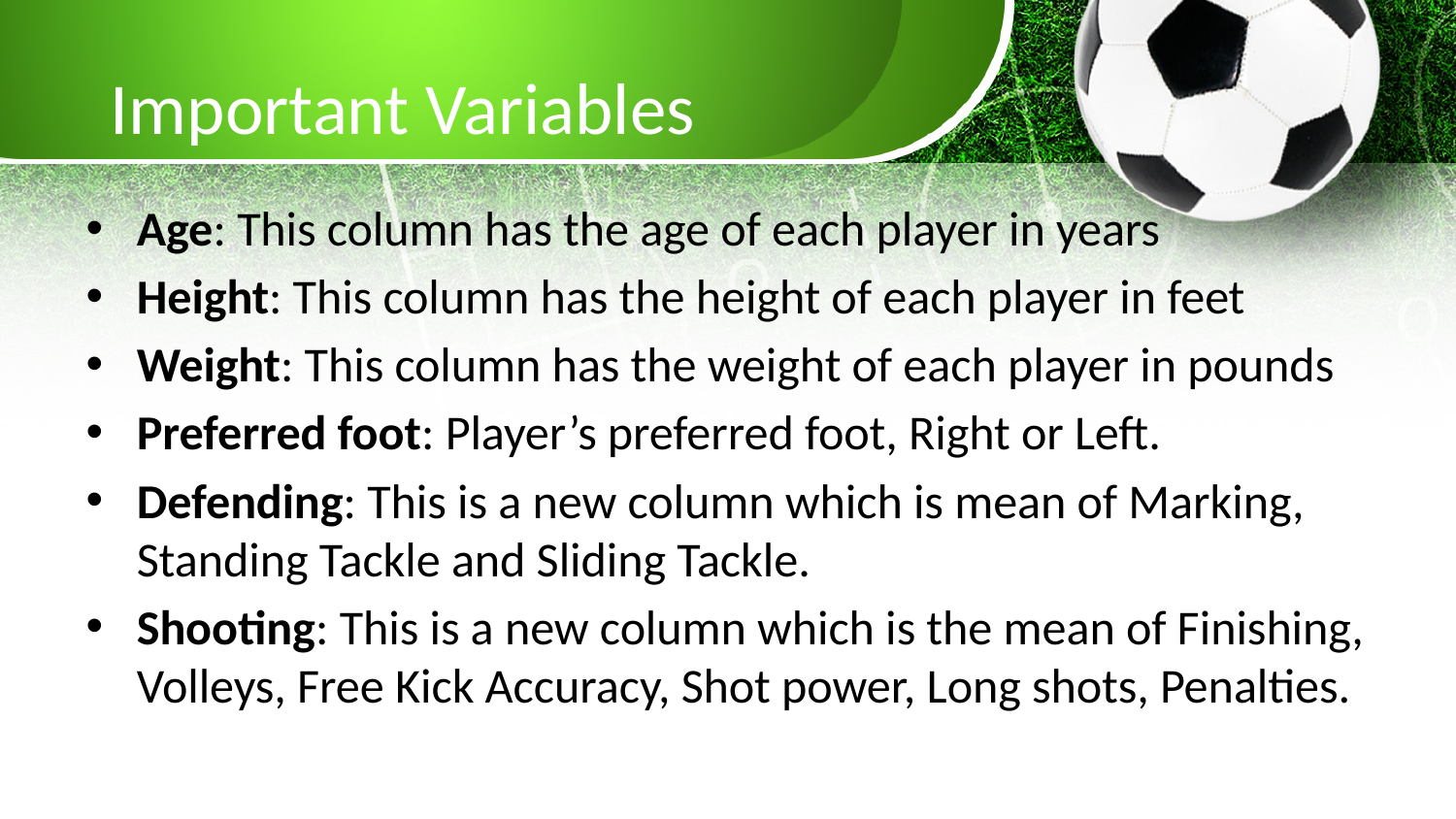

# Important Variables
Age: This column has the age of each player in years
Height: This column has the height of each player in feet
Weight: This column has the weight of each player in pounds
Preferred foot: Player’s preferred foot, Right or Left.
Defending: This is a new column which is mean of Marking, Standing Tackle and Sliding Tackle.
Shooting: This is a new column which is the mean of Finishing, Volleys, Free Kick Accuracy, Shot power, Long shots, Penalties.